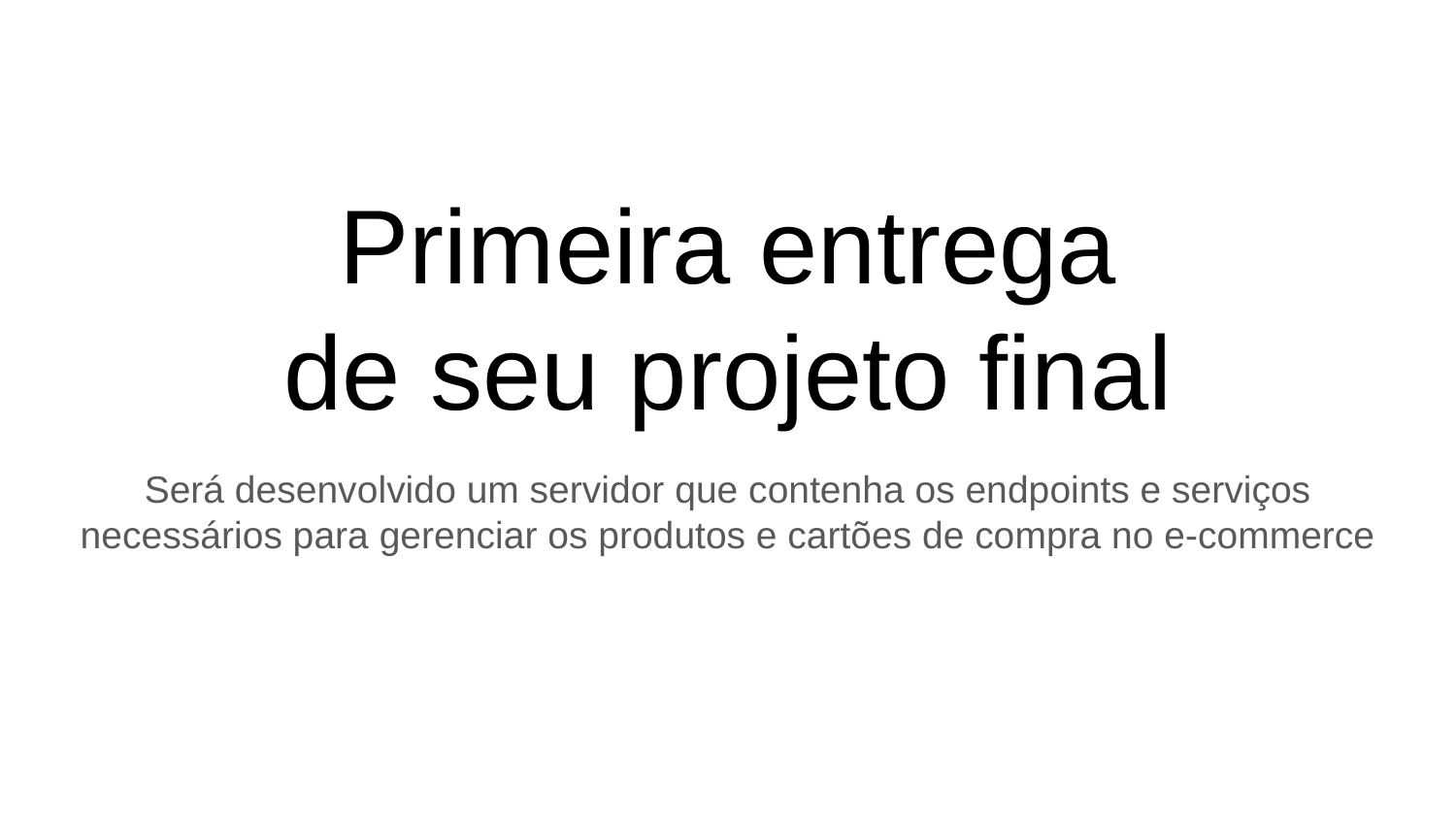

# Primeira entrega
de seu projeto final
Será desenvolvido um servidor que contenha os endpoints e serviços necessários para gerenciar os produtos e cartões de compra no e-commerce